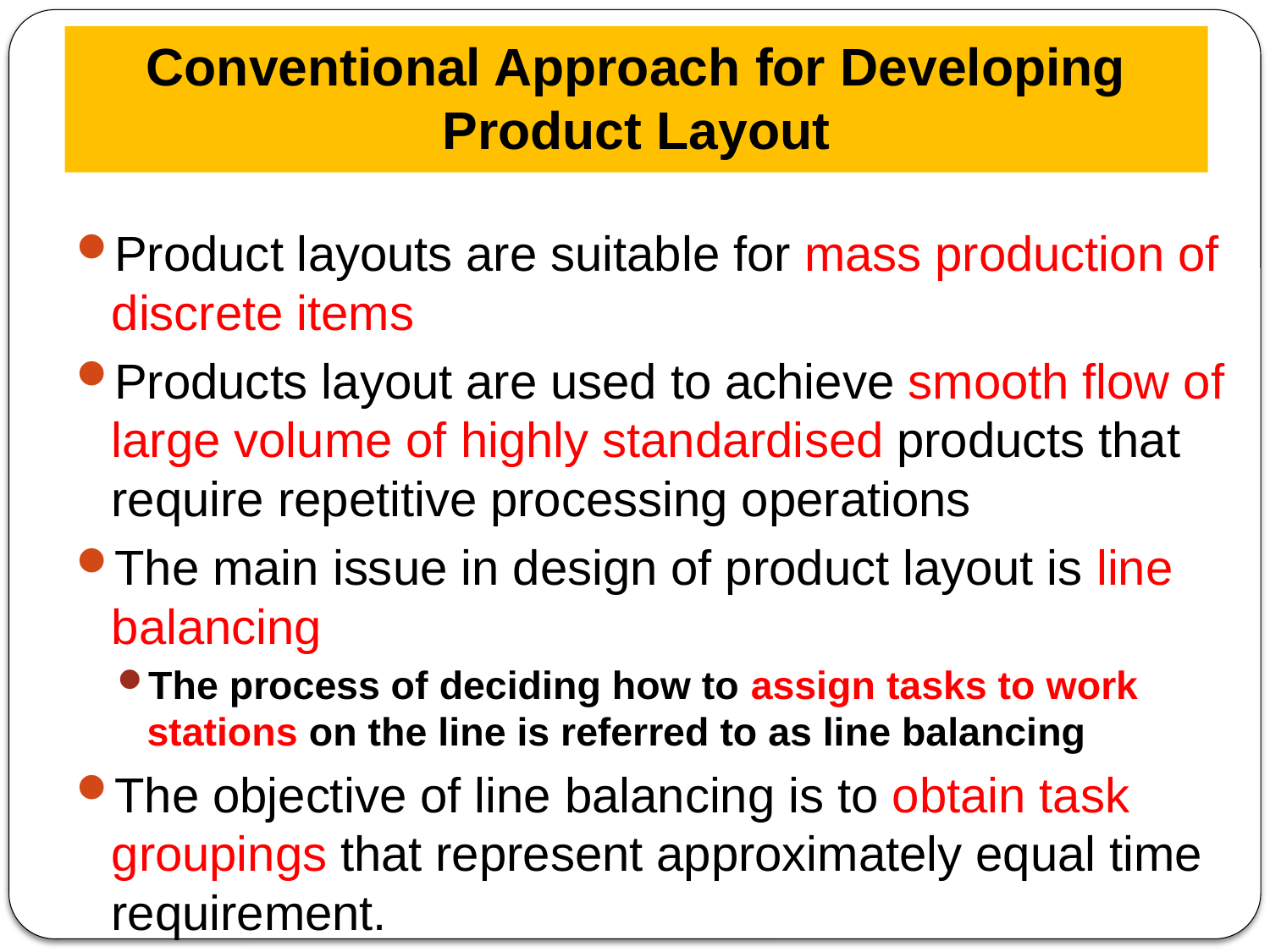

# Conventional Approach for Developing Product Layout
Product layouts are suitable for mass production of discrete items
Products layout are used to achieve smooth flow of large volume of highly standardised products that require repetitive processing operations
The main issue in design of product layout is line balancing
The process of deciding how to assign tasks to work stations on the line is referred to as line balancing
The objective of line balancing is to obtain task groupings that represent approximately equal time requirement.